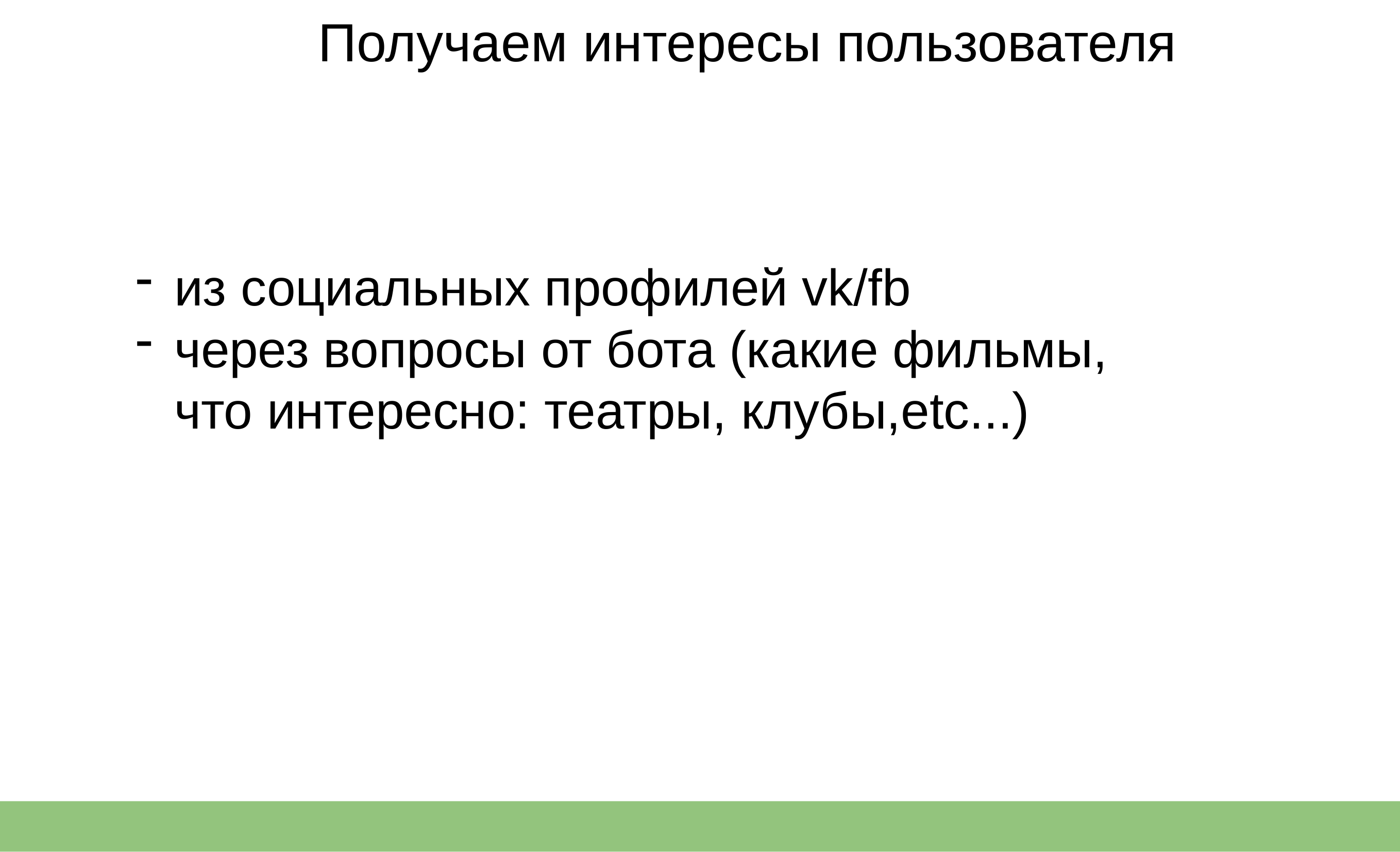

# Получаем интересы пользователя

из социальных профилей vk/fb
через вопросы от бота (какие фильмы, что интересно: театры, клубы,etc...)